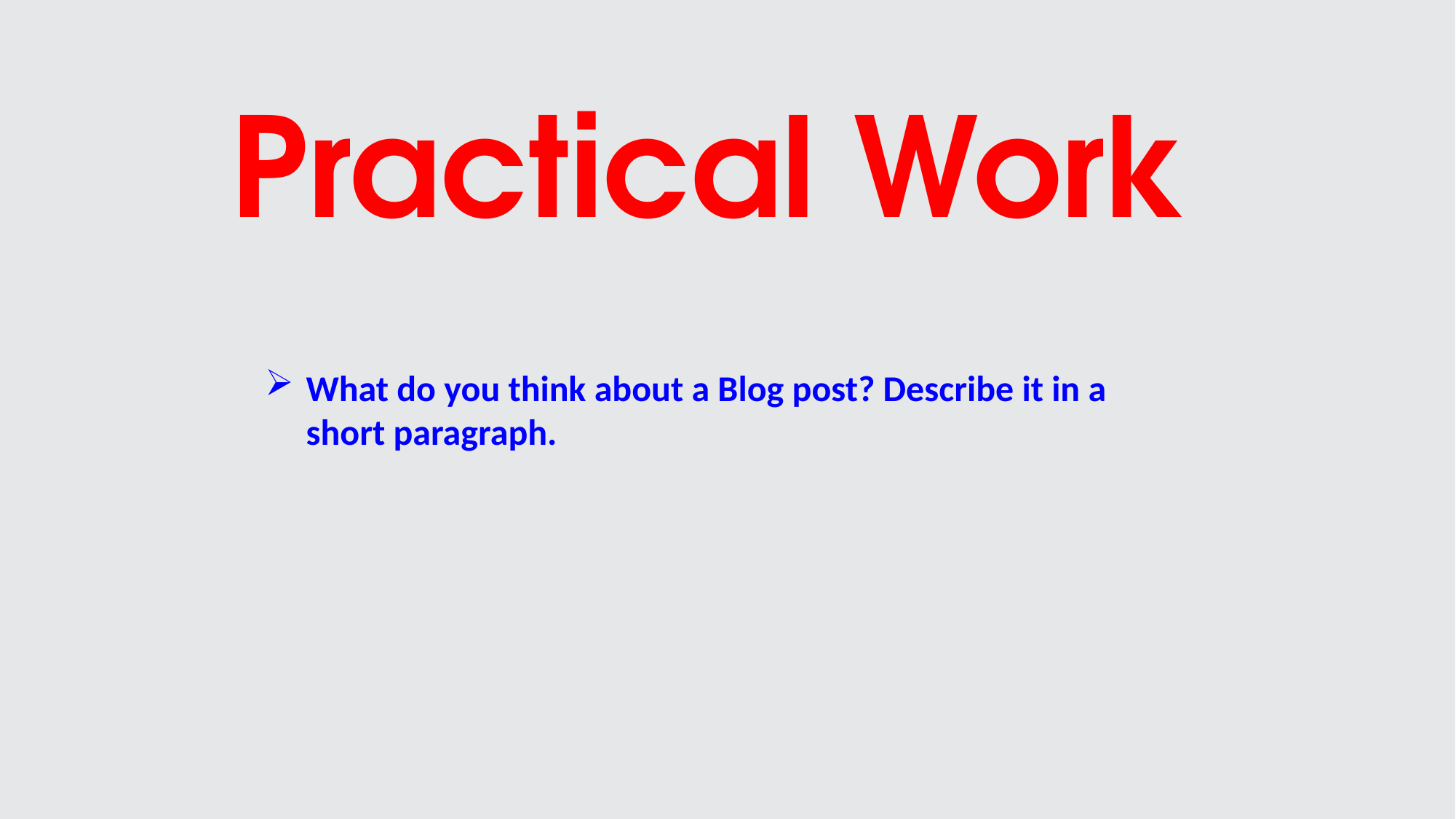

# Practical Work
What do you think about a Blog post? Describe it in a short paragraph.